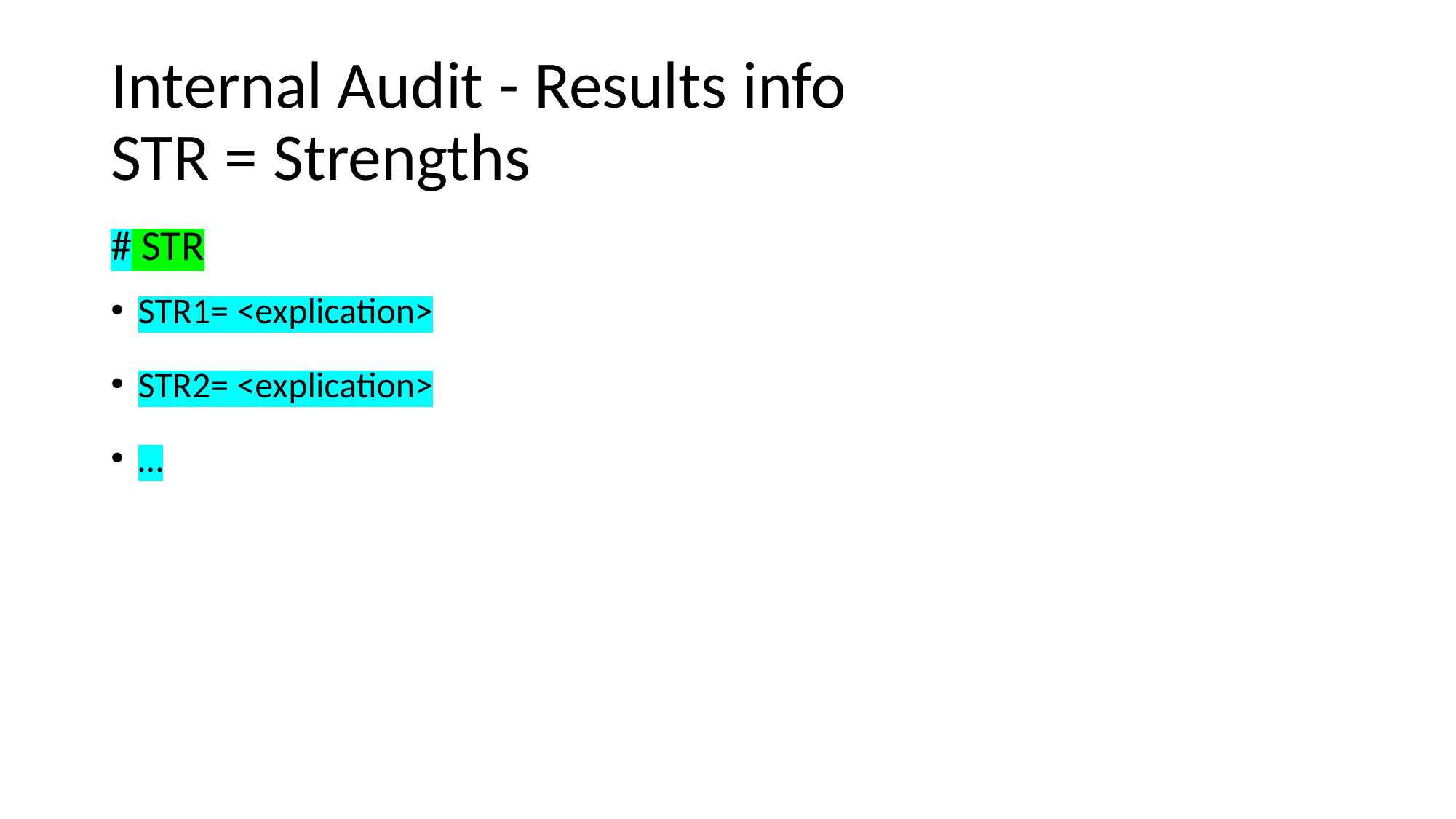

# Internal Audit - Results info STR = Strengths
# STR
STR1= <explication>
STR2= <explication>
…